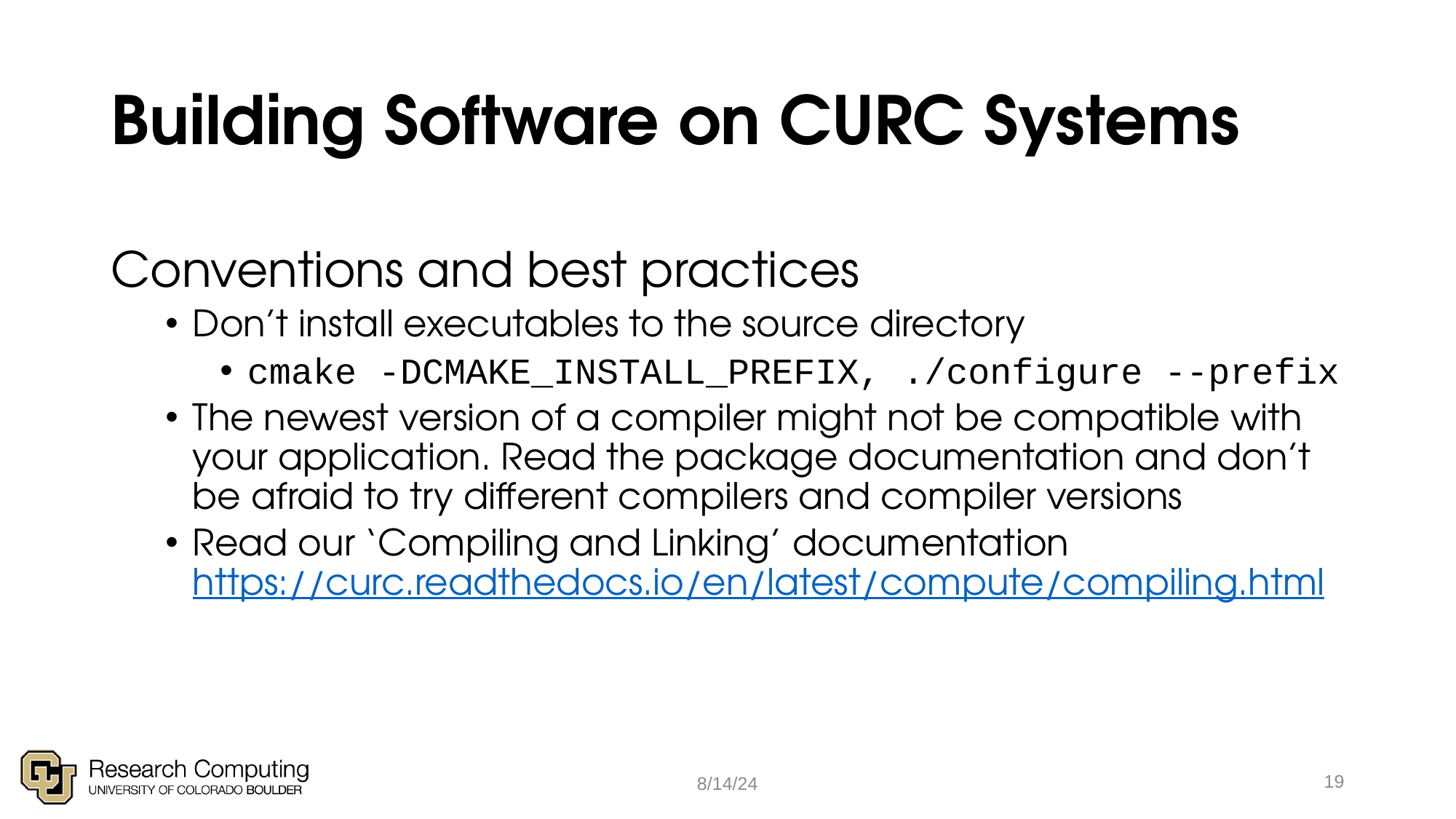

# Building Software on CURC Systems
Conventions and best practices
Don’t install executables to the source directory
cmake -DCMAKE_INSTALL_PREFIX, ./configure --prefix
The newest version of a compiler might not be compatible with your application. Read the package documentation and don’t be afraid to try different compilers and compiler versions
Read our ‘Compiling and Linking’ documentation https://curc.readthedocs.io/en/latest/compute/compiling.html

19
8/14/24